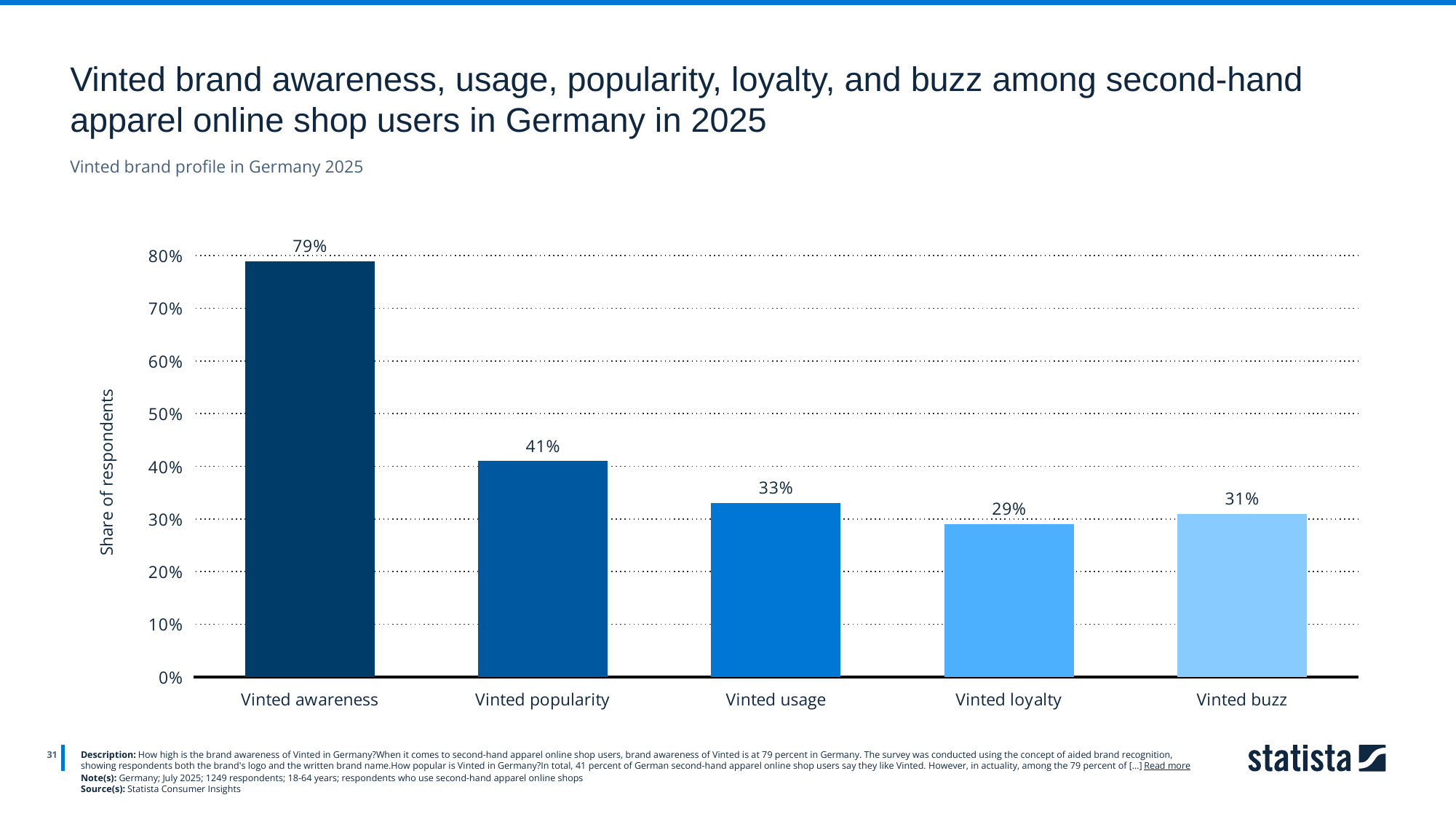

Vinted brand awareness, usage, popularity, loyalty, and buzz among second-hand apparel online shop users in Germany in 2025
Vinted brand profile in Germany 2025

### Chart

| Category | Spalte1 |
|---|---|
| Vinted awareness | 0.79 |
| Vinted popularity | 0.41 |
| Vinted usage | 0.33 |
| Vinted loyalty | 0.29 |
| Vinted buzz | 0.31 |
31
Description: How high is the brand awareness of Vinted in Germany?When it comes to second-hand apparel online shop users, brand awareness of Vinted is at 79 percent in Germany. The survey was conducted using the concept of aided brand recognition, showing respondents both the brand's logo and the written brand name.How popular is Vinted in Germany?In total, 41 percent of German second-hand apparel online shop users say they like Vinted. However, in actuality, among the 79 percent of [...] Read more
Note(s): Germany; July 2025; 1249 respondents; 18-64 years; respondents who use second-hand apparel online shops
Source(s): Statista Consumer Insights